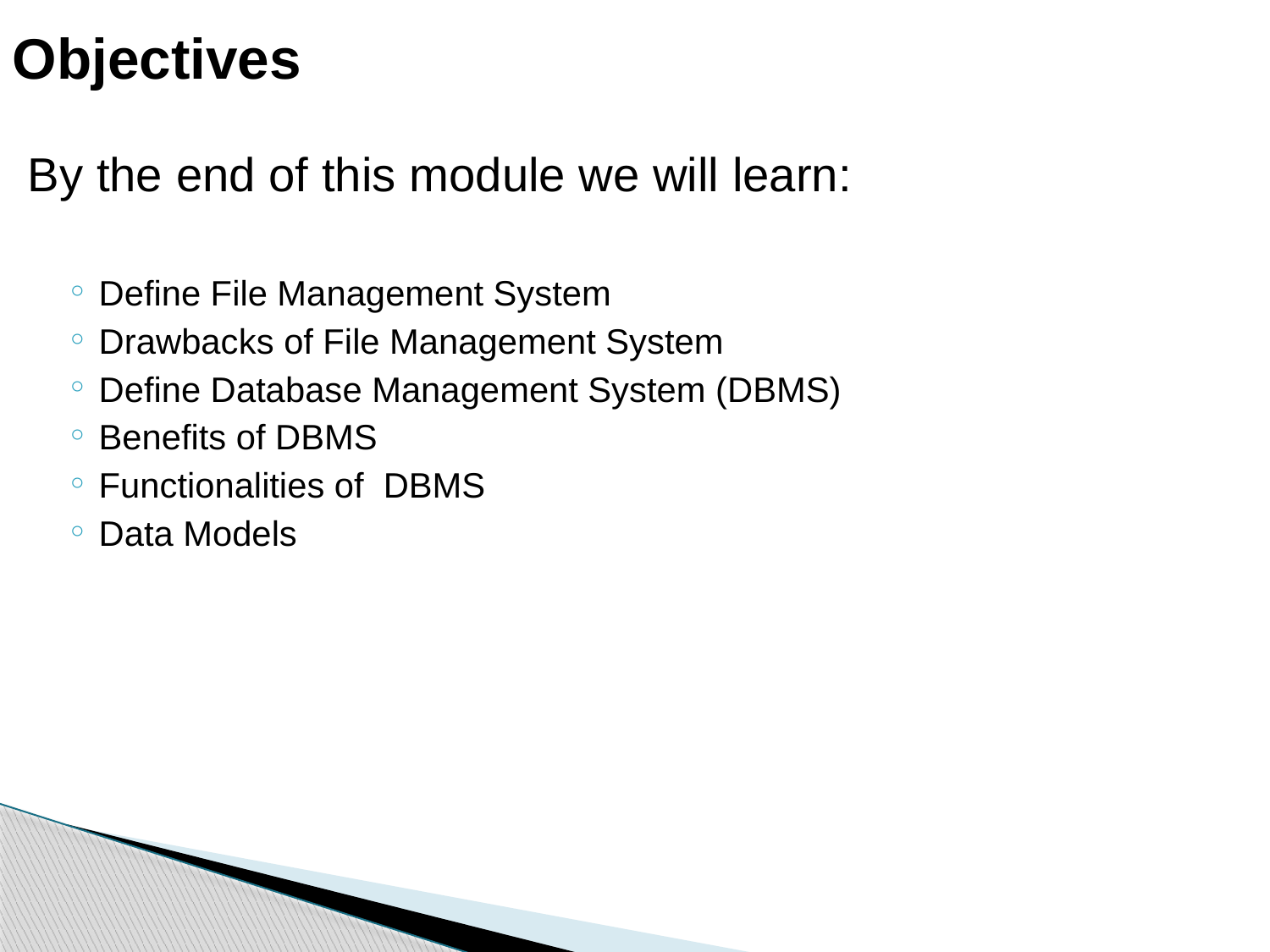

Objectives
By the end of this module we will learn:

Define File Management System
Drawbacks of File Management System
Define Database Management System (DBMS)
Benefits of DBMS
Functionalities of  DBMS
Data Models